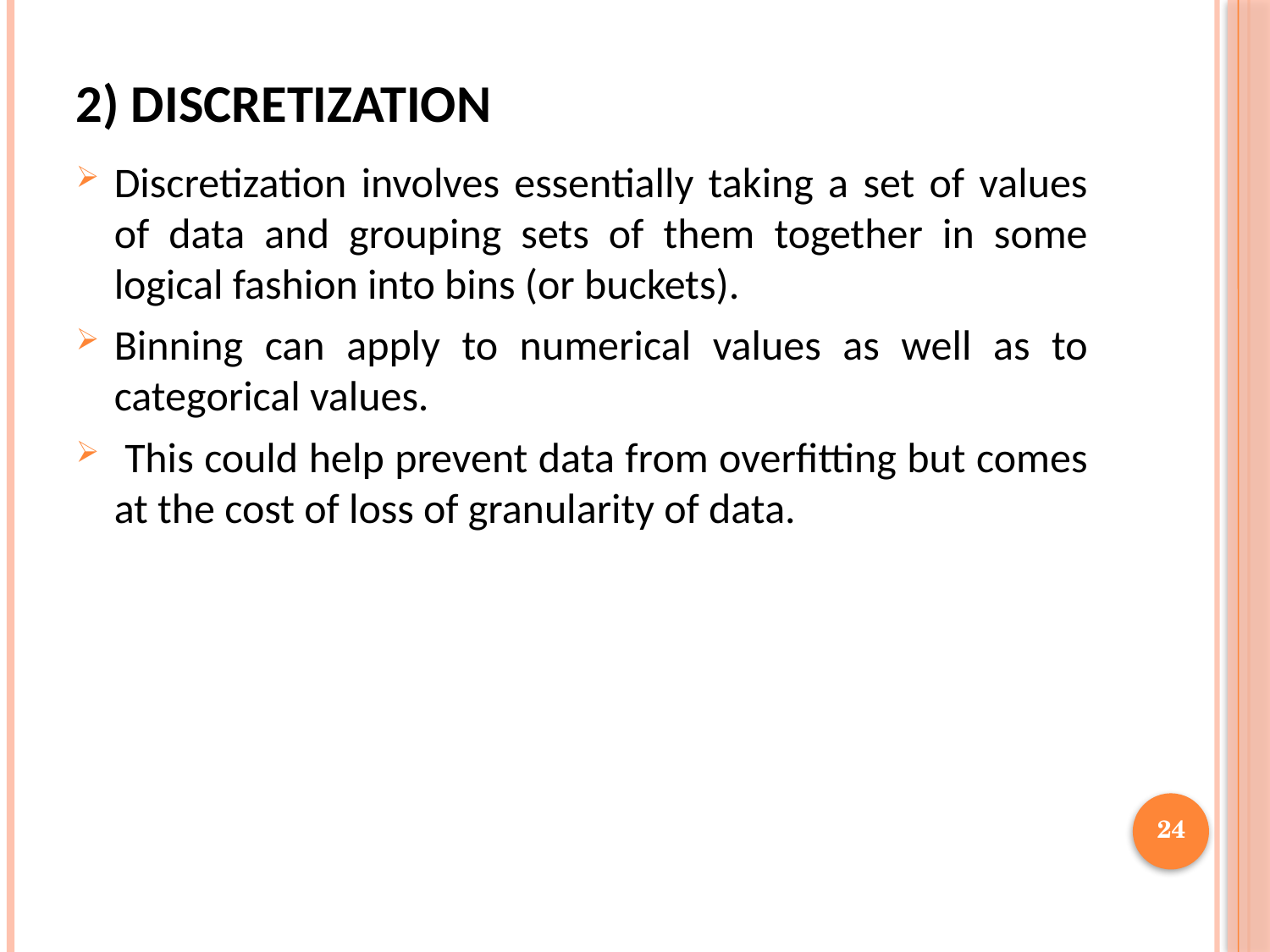

# 2) Discretization
Discretization involves essentially taking a set of values of data and grouping sets of them together in some logical fashion into bins (or buckets).
Binning can apply to numerical values as well as to categorical values.
 This could help prevent data from overfitting but comes at the cost of loss of granularity of data.

24